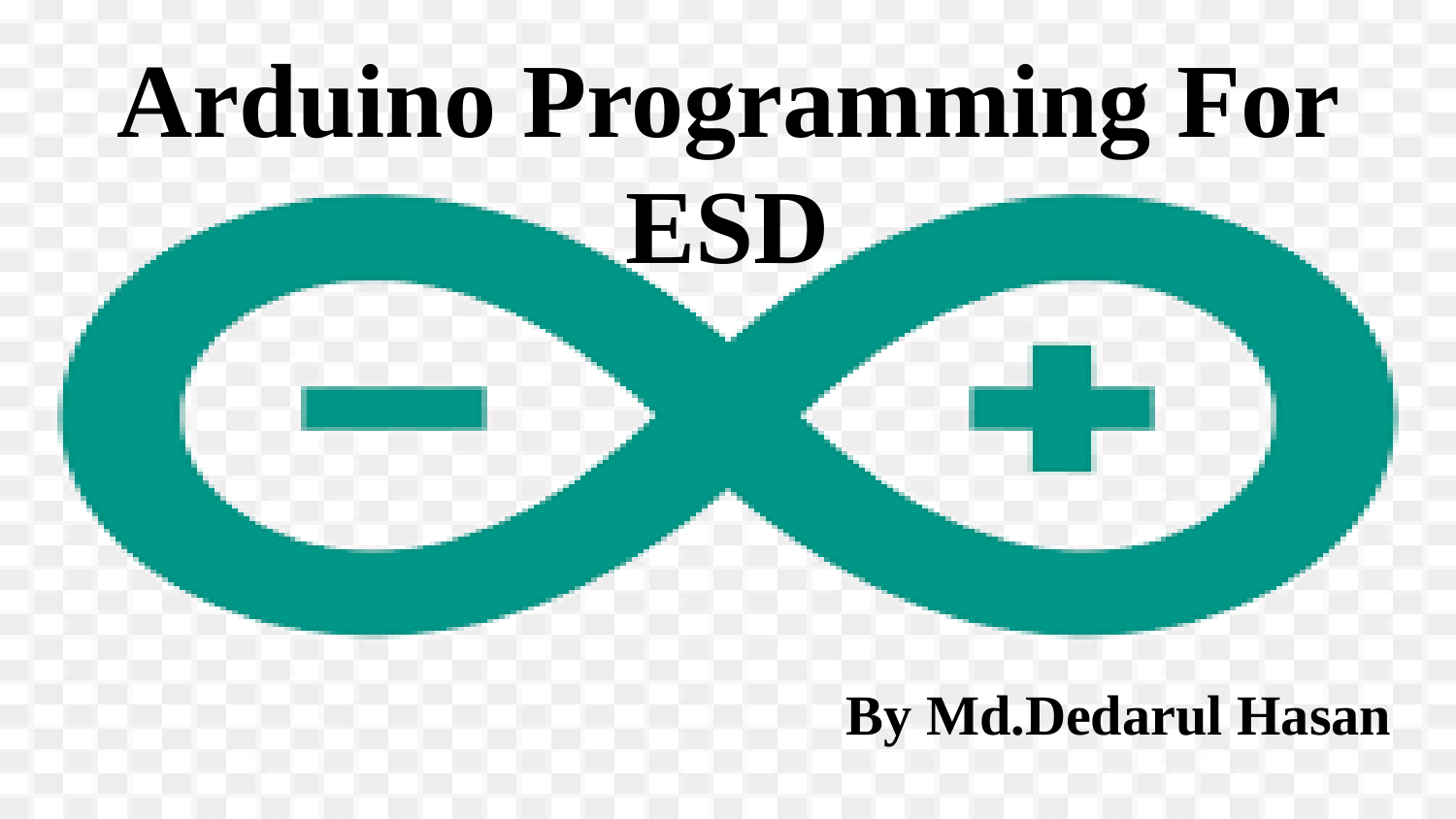

# Arduino Programming For ESD
By Md.Dedarul Hasan